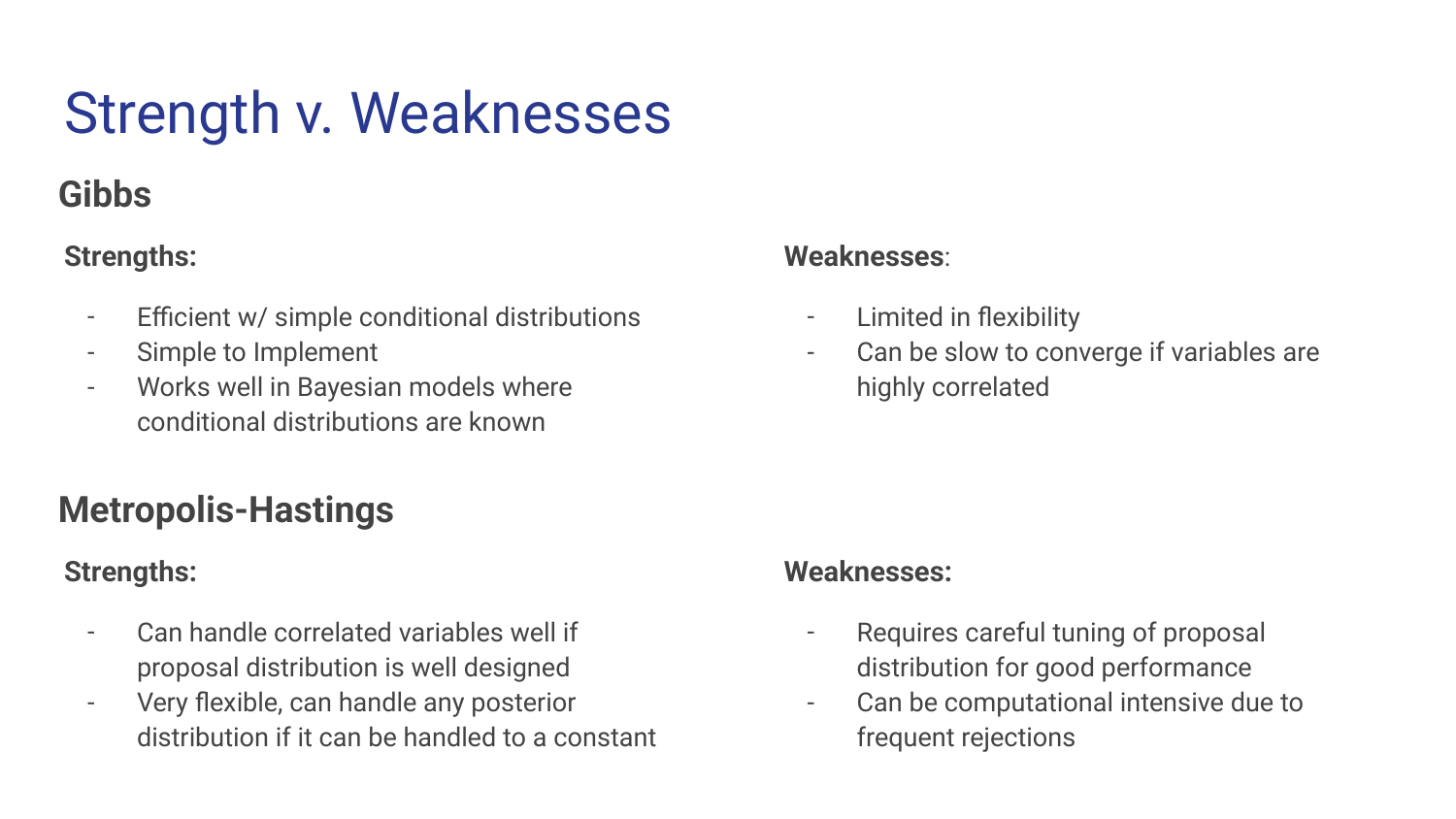

# Strength v. Weaknesses
Gibbs
Strengths:
Efficient w/ simple conditional distributions
Simple to Implement
Works well in Bayesian models where conditional distributions are known
Weaknesses:
Limited in flexibility
Can be slow to converge if variables are highly correlated
Metropolis-Hastings
Strengths:
Can handle correlated variables well if proposal distribution is well designed
Very flexible, can handle any posterior distribution if it can be handled to a constant
Weaknesses:
Requires careful tuning of proposal distribution for good performance
Can be computational intensive due to frequent rejections